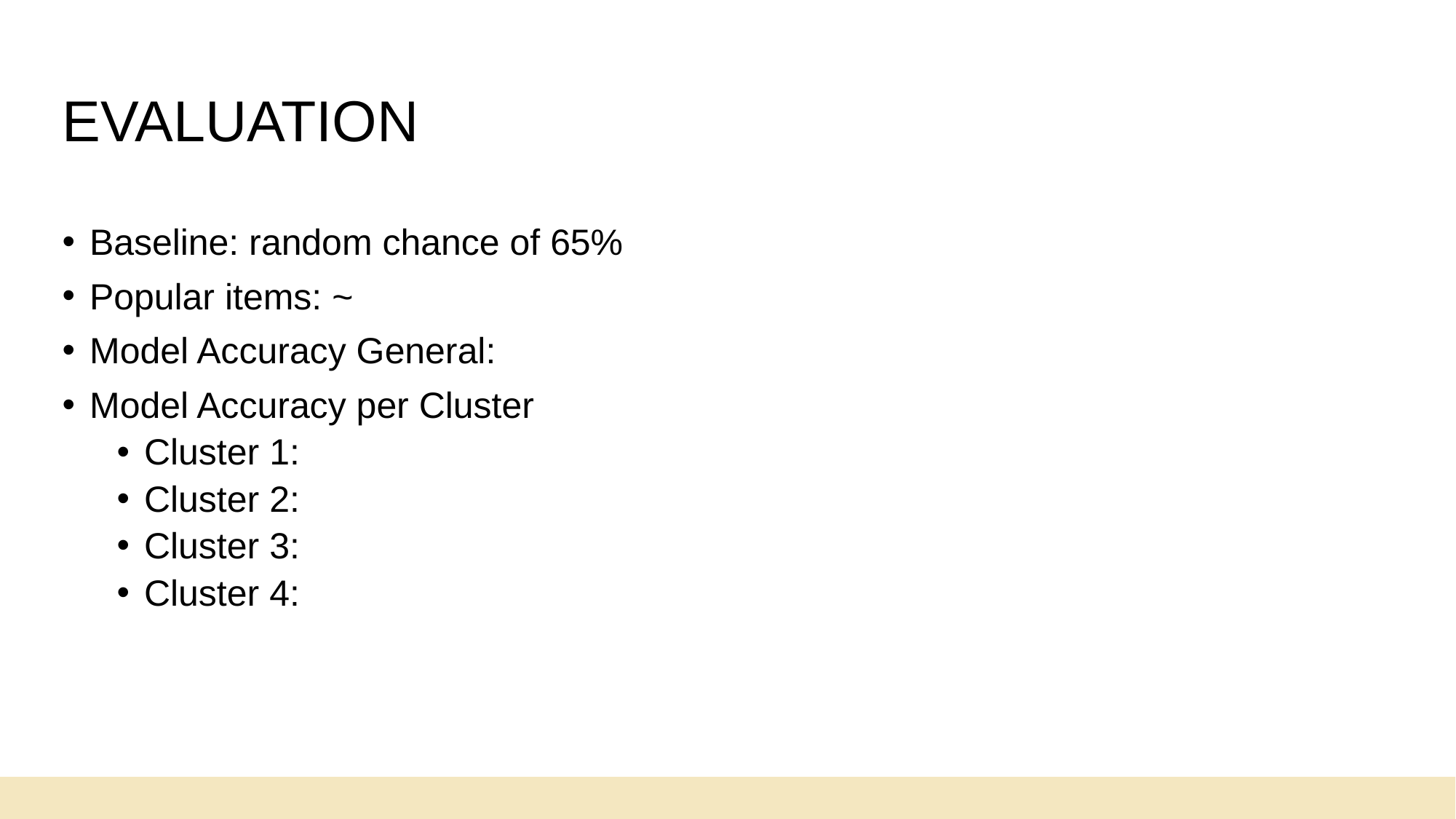

# EVALUATION
Baseline: random chance of 65%
Popular items: ~
Model Accuracy General:
Model Accuracy per Cluster
Cluster 1:
Cluster 2:
Cluster 3:
Cluster 4: